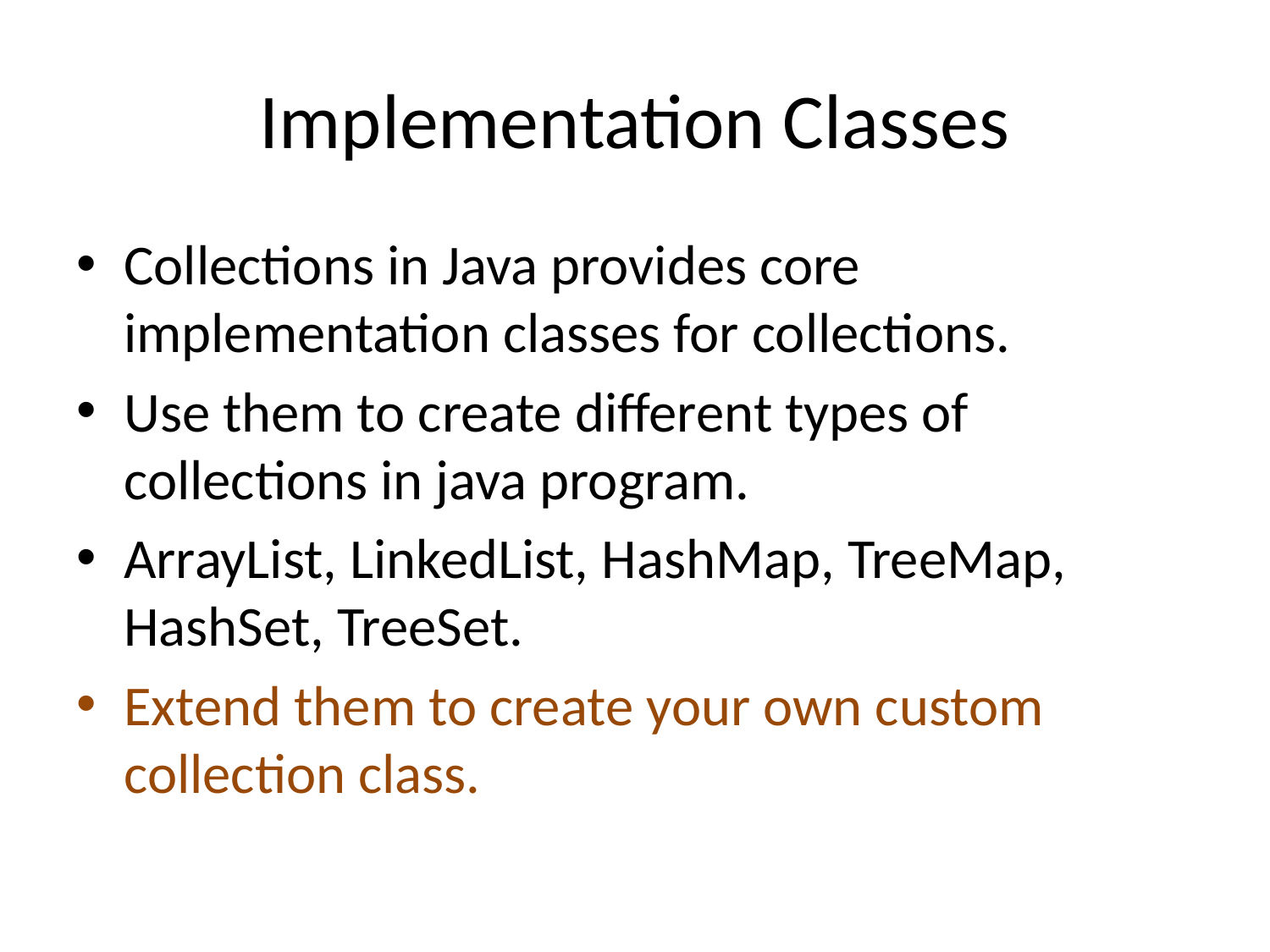

# Implementation Classes
Collections in Java provides core implementation classes for collections.
Use them to create different types of collections in java program.
ArrayList, LinkedList, HashMap, TreeMap, HashSet, TreeSet.
Extend them to create your own custom collection class.